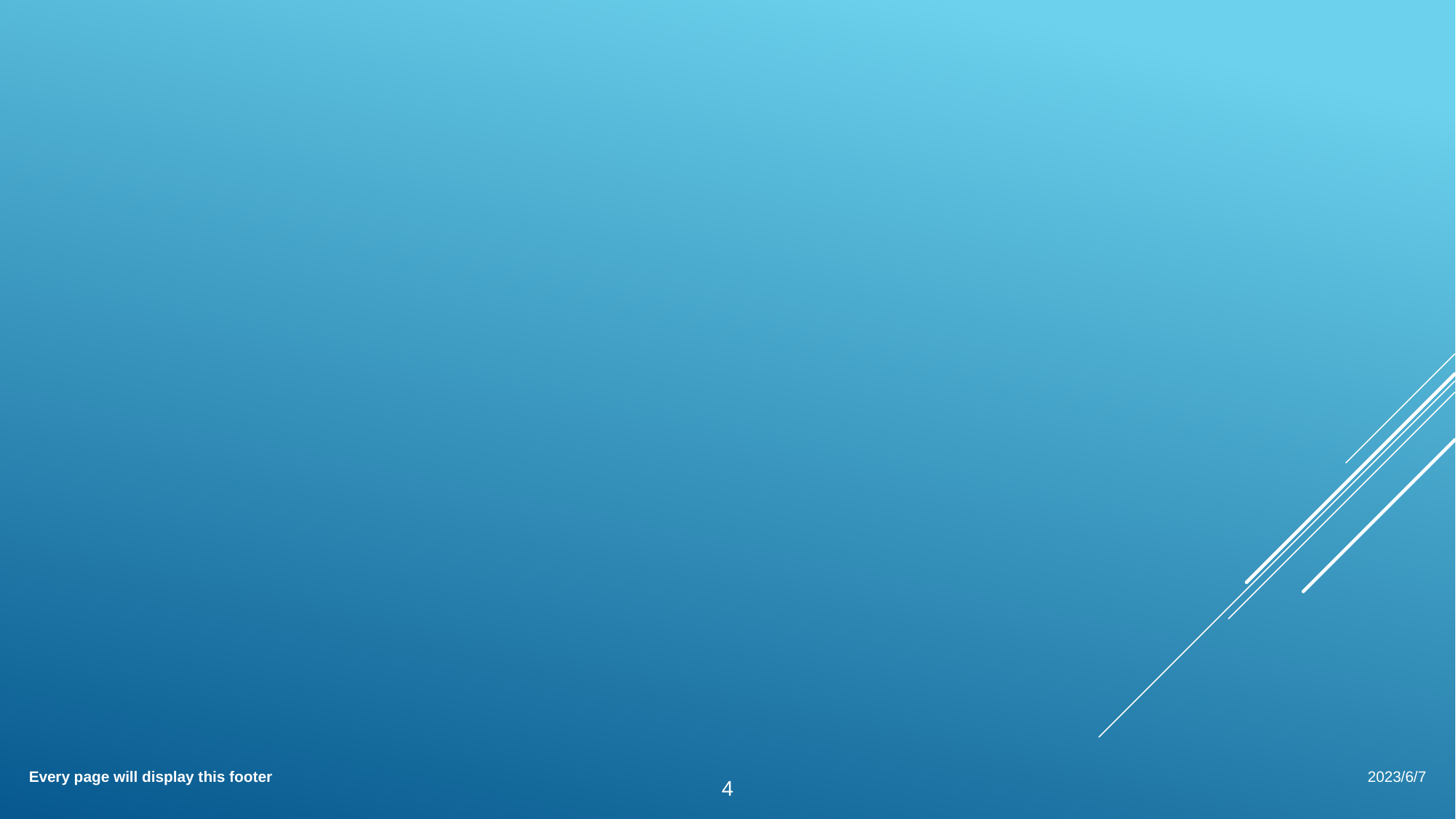

Every page will display this footer
4
2023/6/7